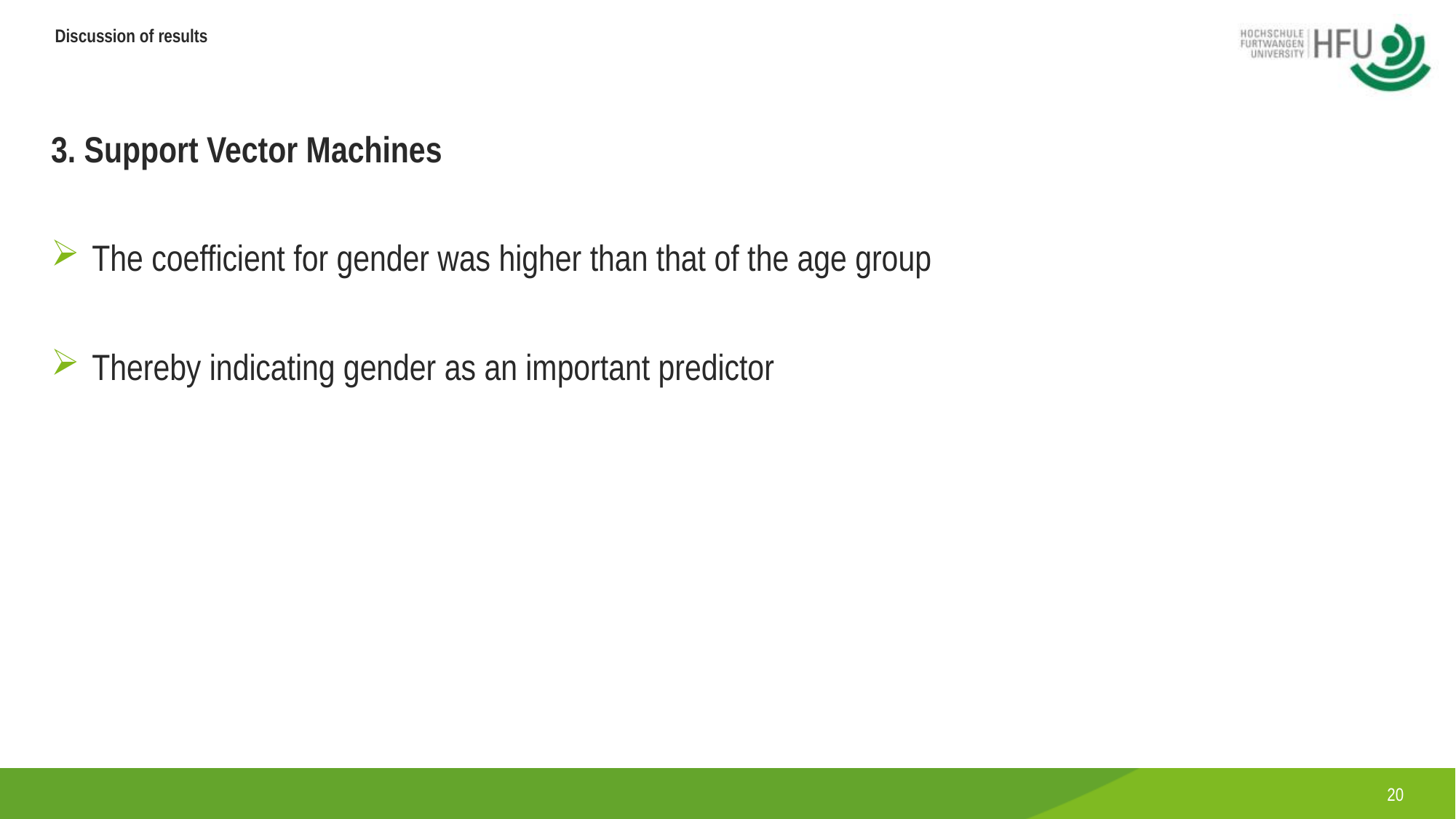

# Discussion of results
3. Support Vector Machines

The coefficient for gender was higher than that of the age group

Thereby indicating gender as an important predictor
20